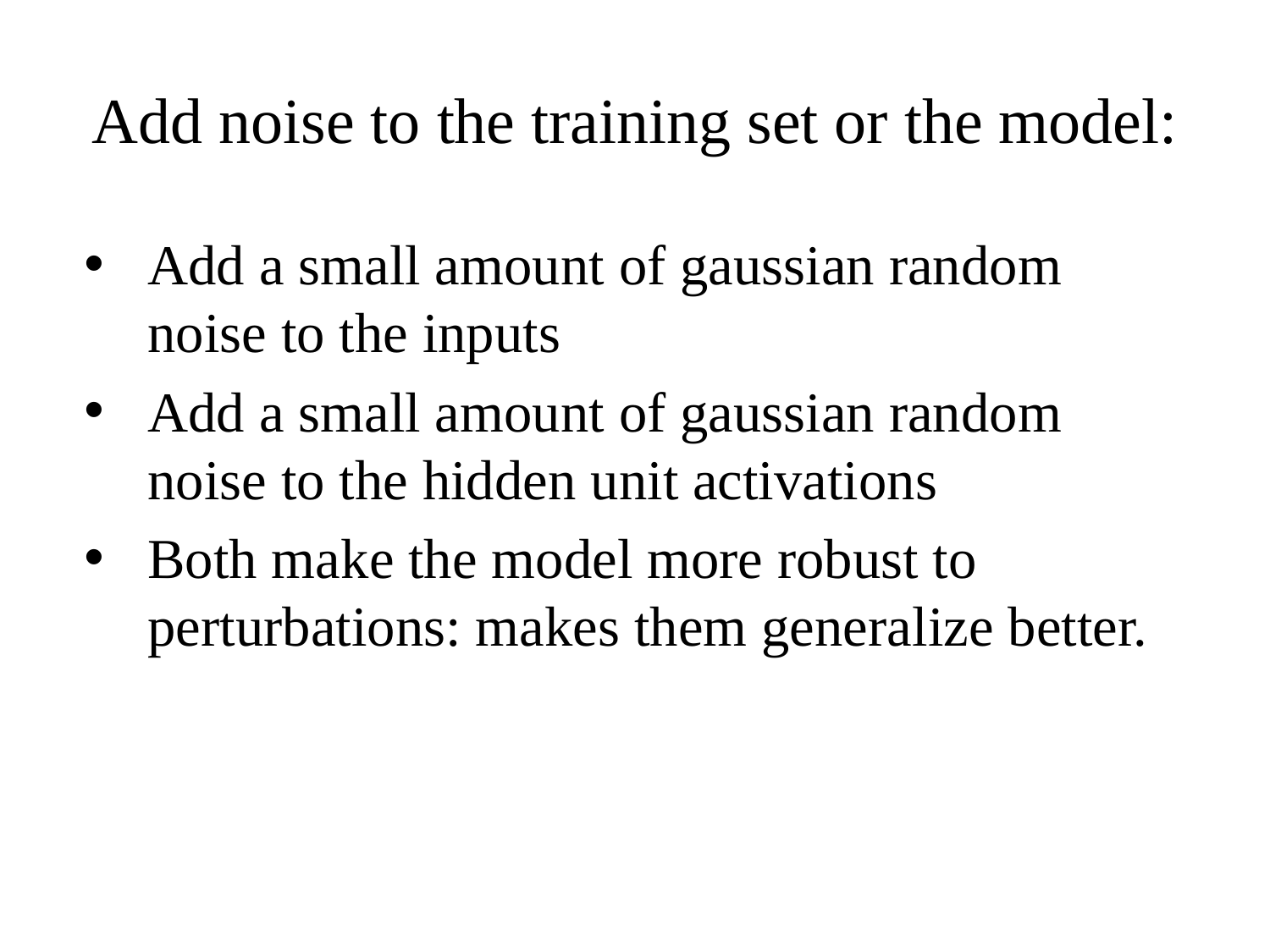

# Add noise to the training set or the model:
Add a small amount of gaussian random noise to the inputs
Add a small amount of gaussian random noise to the hidden unit activations
Both make the model more robust to perturbations: makes them generalize better.